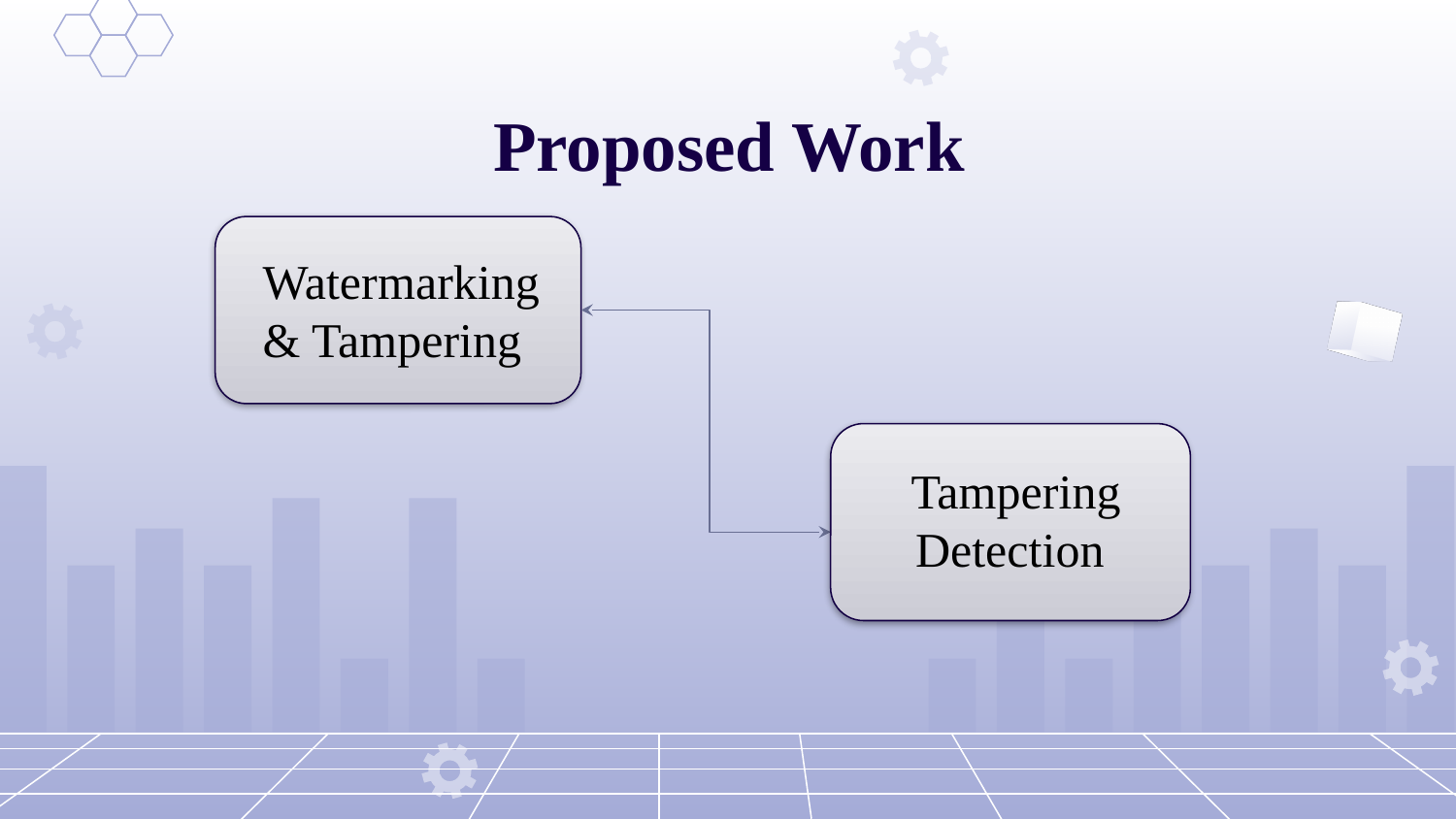

# Proposed Work

Watermarking
& Tampering

Tampering Detection